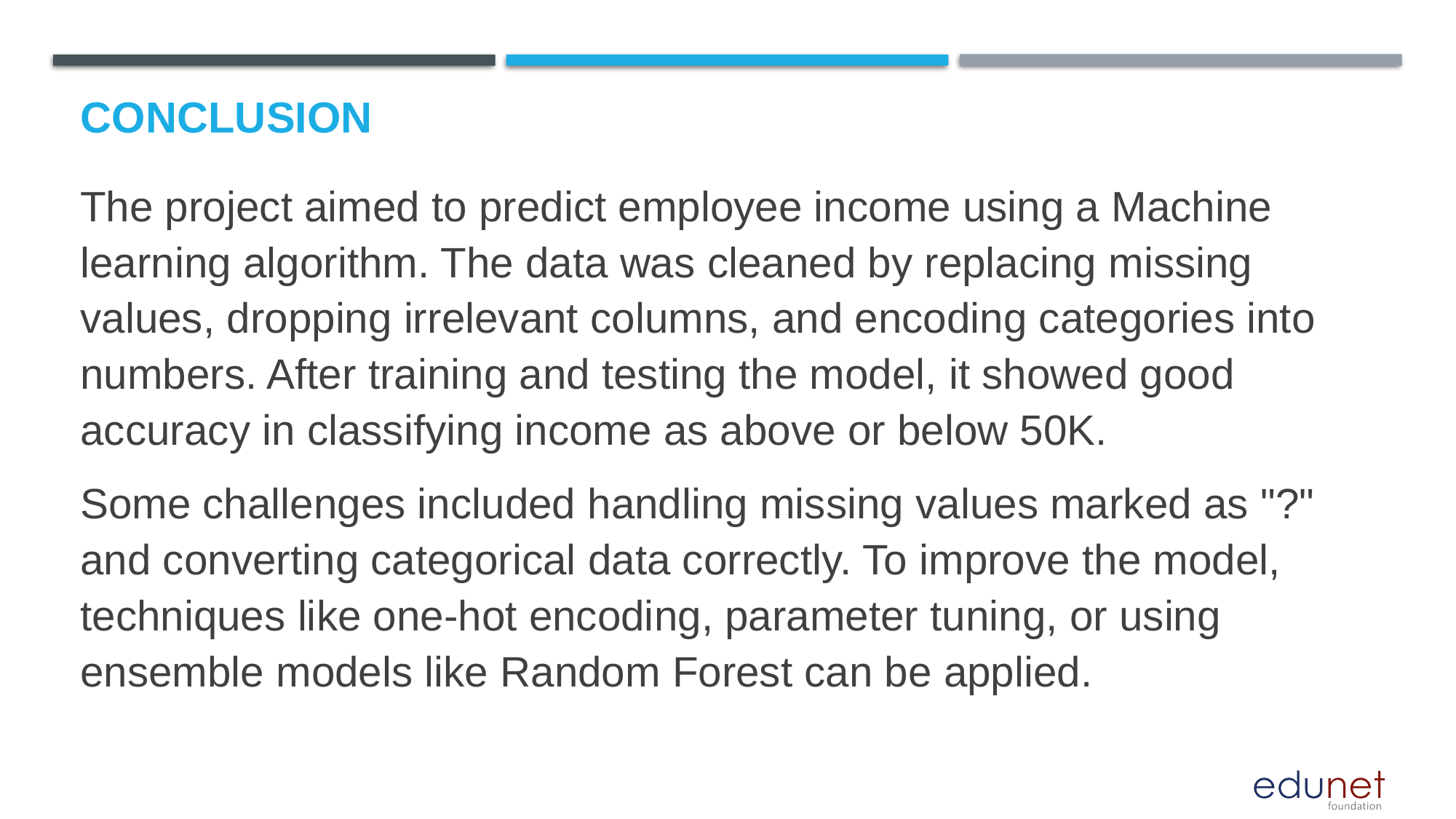

# Conclusion
The project aimed to predict employee income using a Machine learning algorithm. The data was cleaned by replacing missing values, dropping irrelevant columns, and encoding categories into numbers. After training and testing the model, it showed good accuracy in classifying income as above or below 50K.
Some challenges included handling missing values marked as "?" and converting categorical data correctly. To improve the model, techniques like one-hot encoding, parameter tuning, or using ensemble models like Random Forest can be applied.